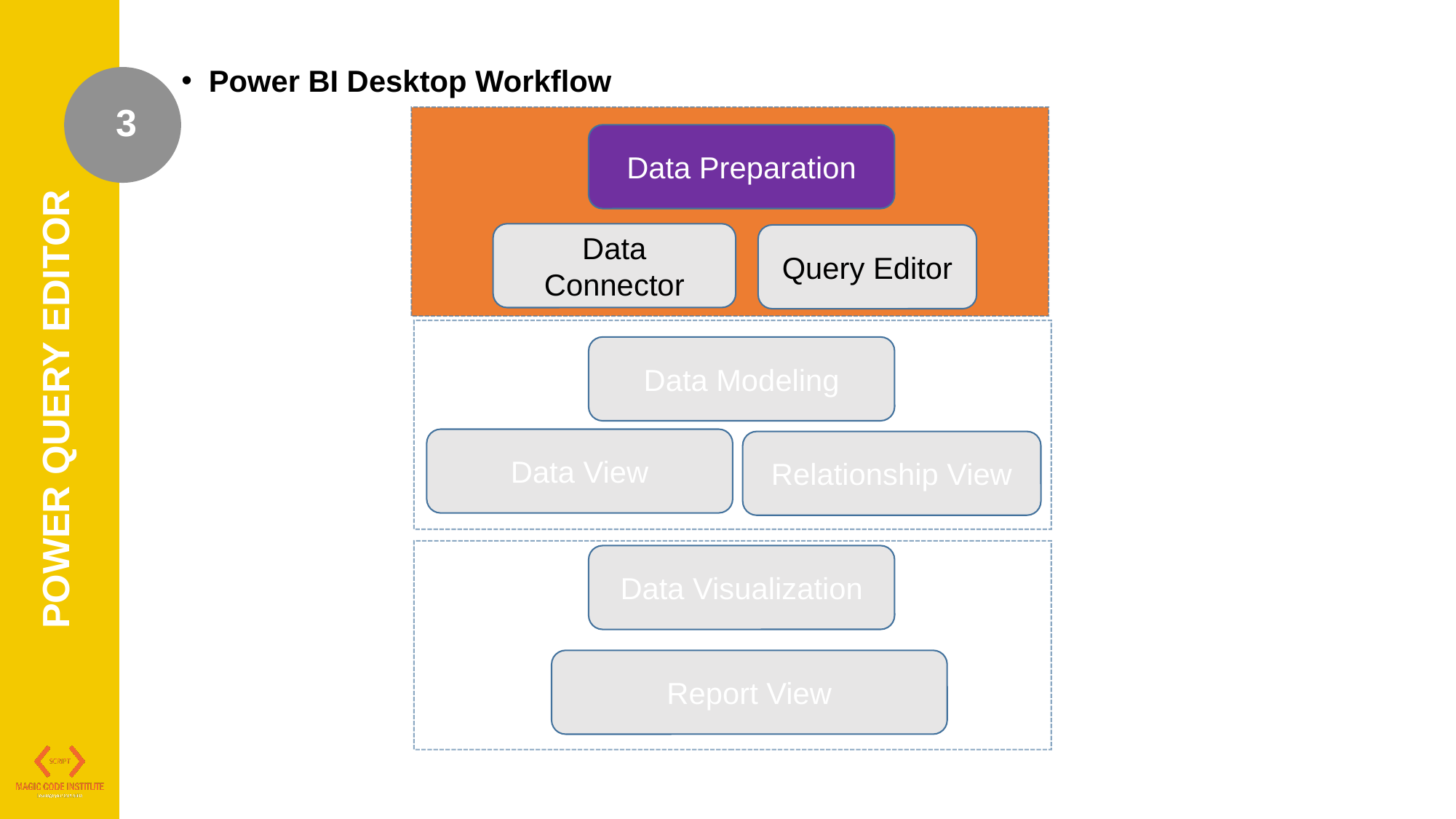

Power BI Desktop Workflow

3

Data Preparation
Data Connector
Query Editor

Data Modeling
POWER QUERY EDITOR

Data View
Relationship View

Data Visualization
Report View